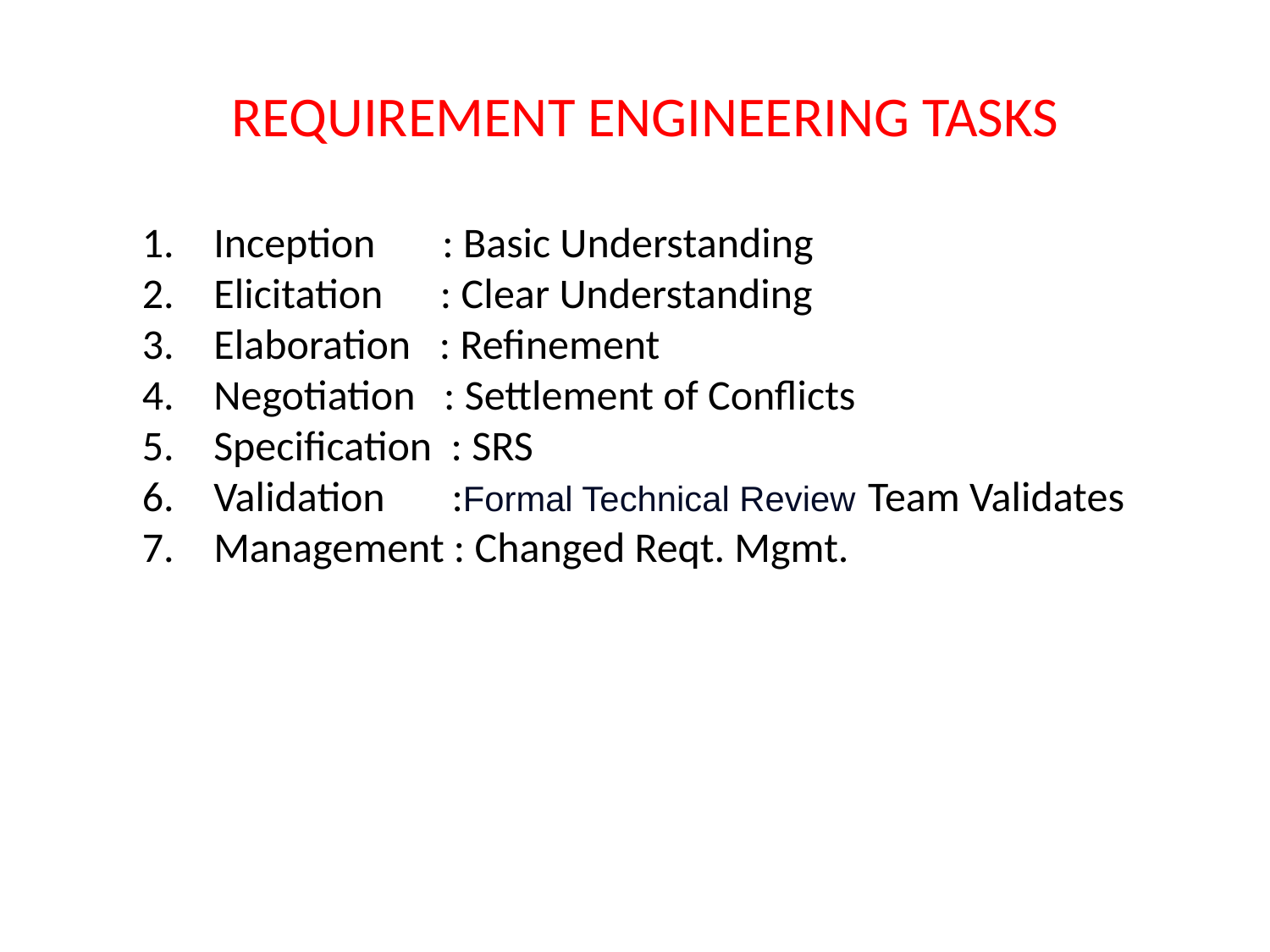

REQUIREMENT ENGINEERING TASKS

Inception       : Basic Understanding
Elicitation      : Clear Understanding
Elaboration   : Refinement
Negotiation   : Settlement of Conflicts
Specification  : SRS
Validation       :Formal Technical Review Team Validates
Management : Changed Reqt. Mgmt.